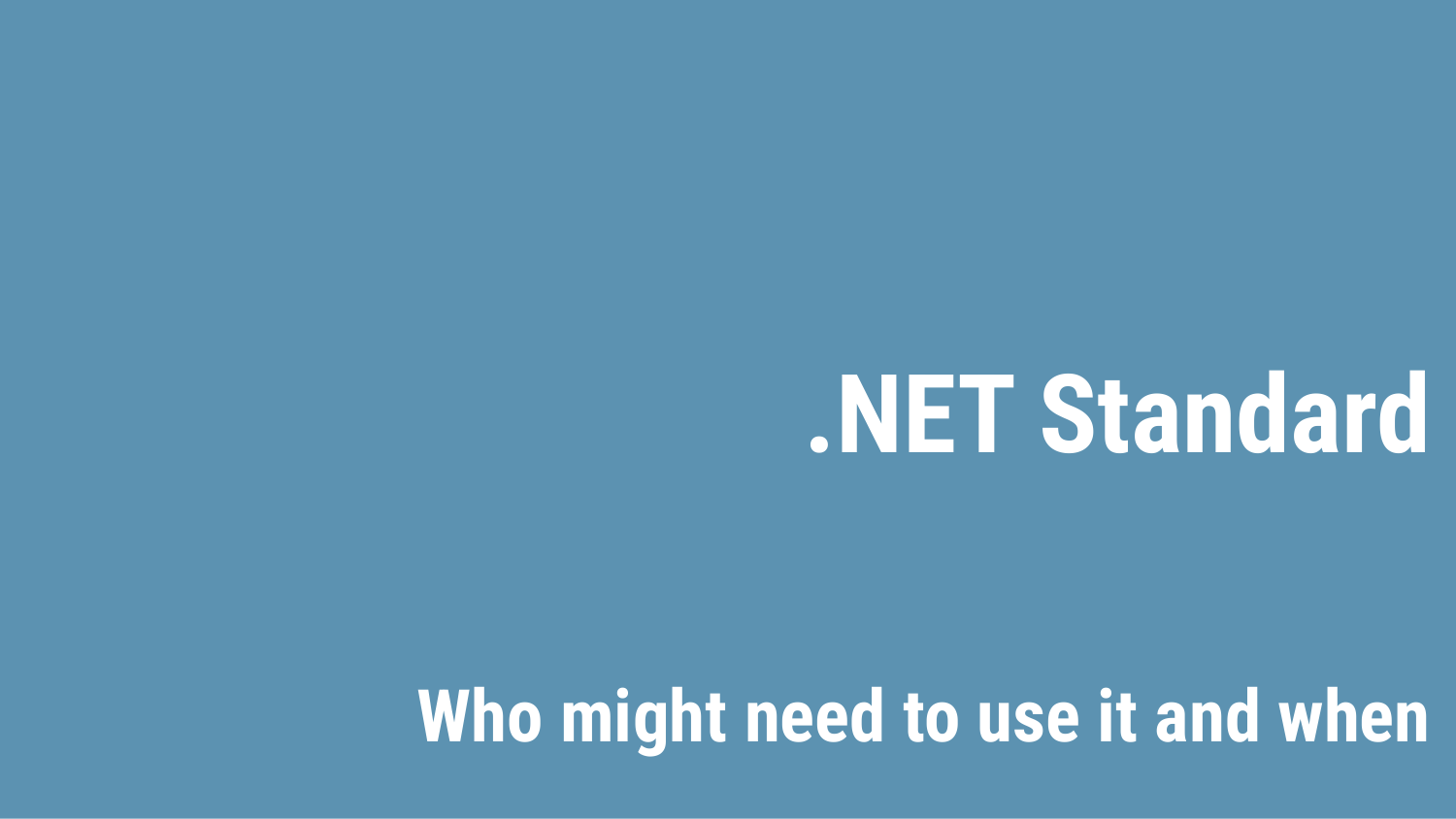

.NET Standard
Who might need to use it and when